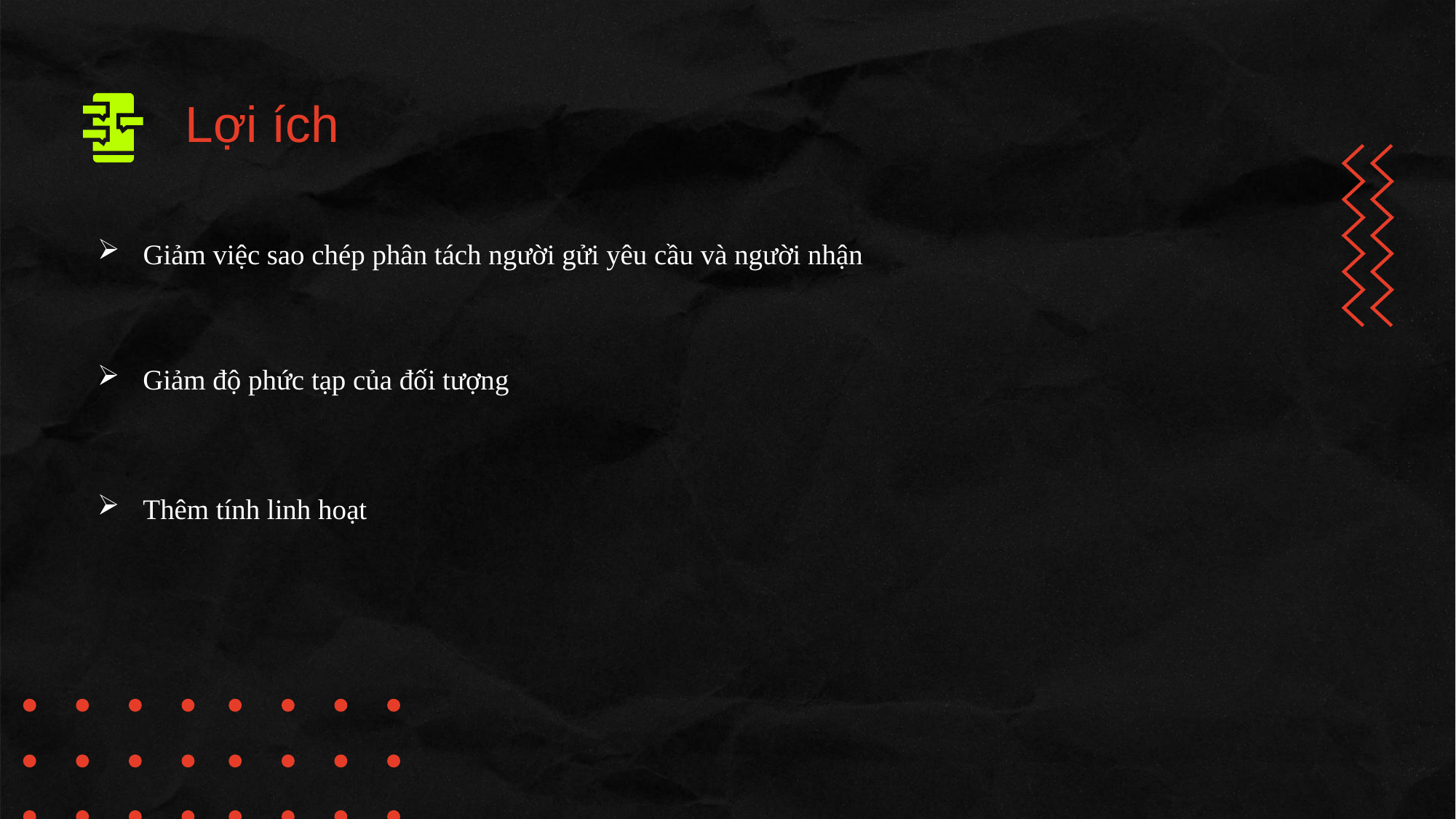

Lợi ích

Giảm việc sao chép phân tách người gửi yêu cầu và người nhận
Giảm độ phức tạp của đối tượng
Thêm tính linh hoạt
02